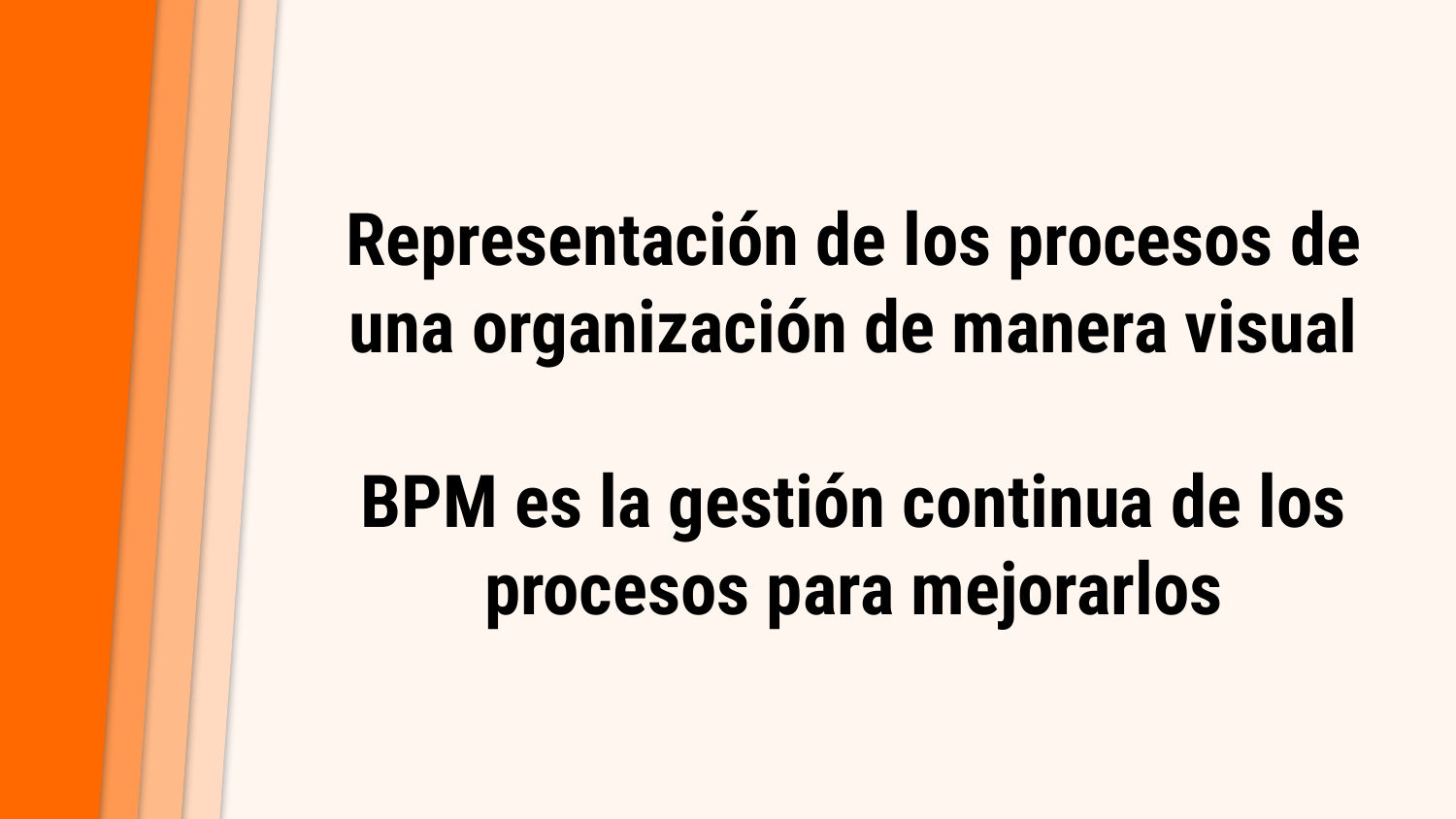

Representación de los procesos de una organización de manera visual

BPM es la gestión continua de los procesos para mejorarlos